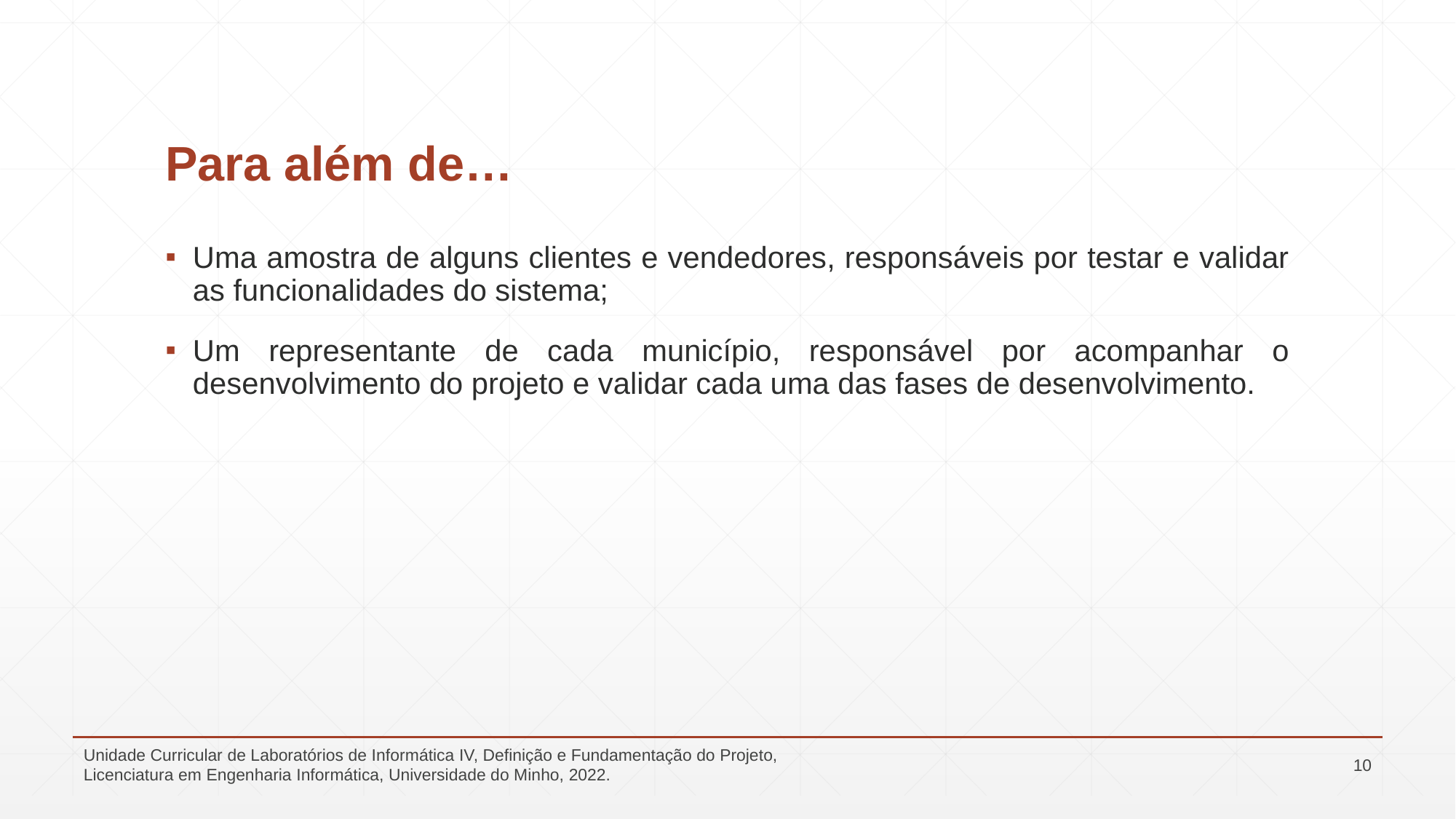

# Para além de…
Uma amostra de alguns clientes e vendedores, responsáveis por testar e validar as funcionalidades do sistema;
Um representante de cada município, responsável por acompanhar o desenvolvimento do projeto e validar cada uma das fases de desenvolvimento.
Unidade Curricular de Laboratórios de Informática IV, Definição e Fundamentação do Projeto, Licenciatura em Engenharia Informática, Universidade do Minho, 2022.
10